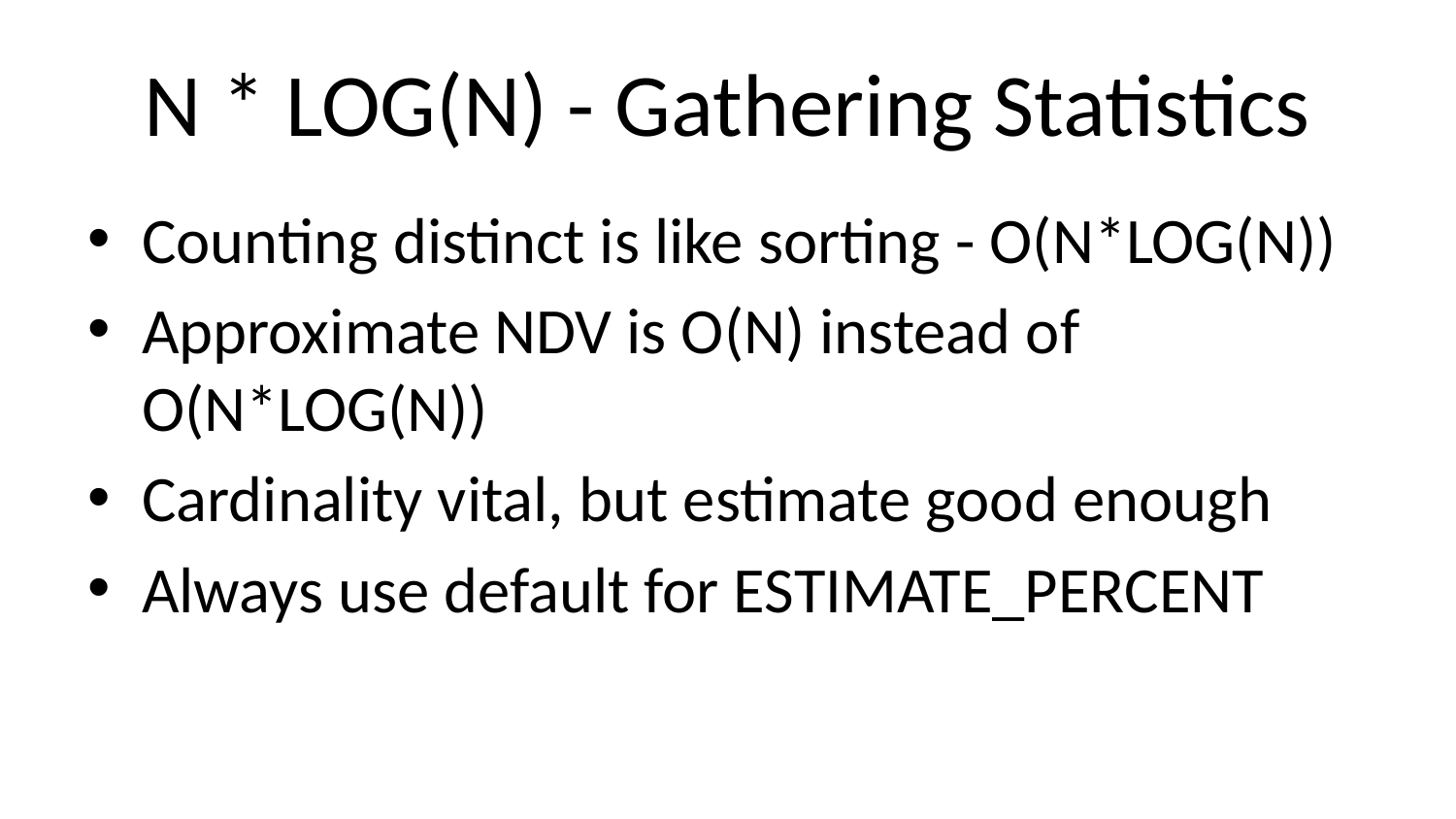

# N * LOG(N) - Gathering Statistics
Counting distinct is like sorting - O(N*LOG(N))
Approximate NDV is O(N) instead of O(N*LOG(N))
Cardinality vital, but estimate good enough
Always use default for ESTIMATE_PERCENT